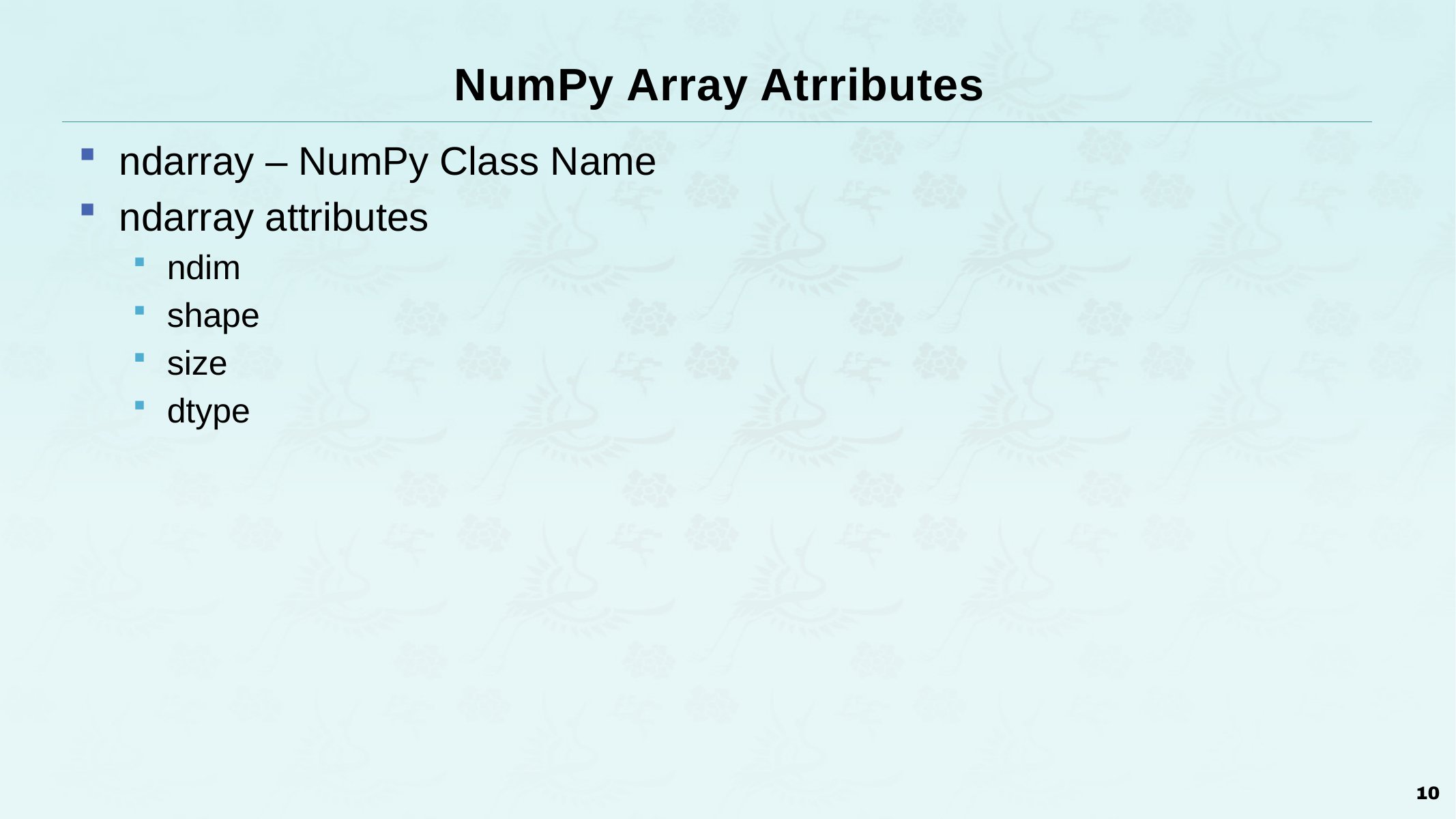

# NumPy Array Atrributes
ndarray – NumPy Class Name
ndarray attributes
ndim
shape
size
dtype

10